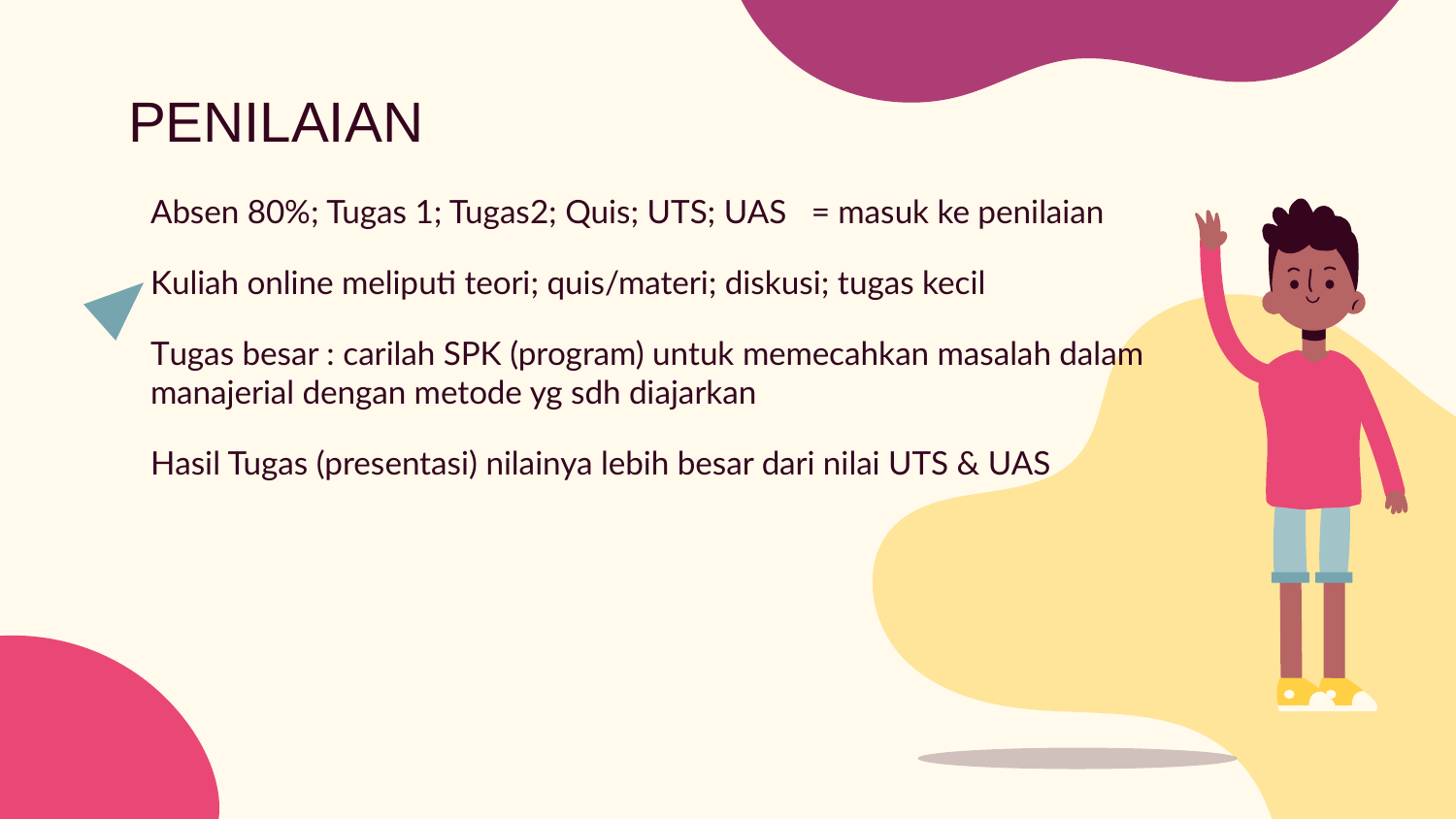

# PENILAIAN
Absen 80%; Tugas 1; Tugas2; Quis; UTS; UAS   = masuk ke penilaian
Kuliah online meliputi teori; quis/materi; diskusi; tugas kecil
Tugas besar : carilah SPK (program) untuk memecahkan masalah dalam manajerial dengan metode yg sdh diajarkan
Hasil Tugas (presentasi) nilainya lebih besar dari nilai UTS & UAS